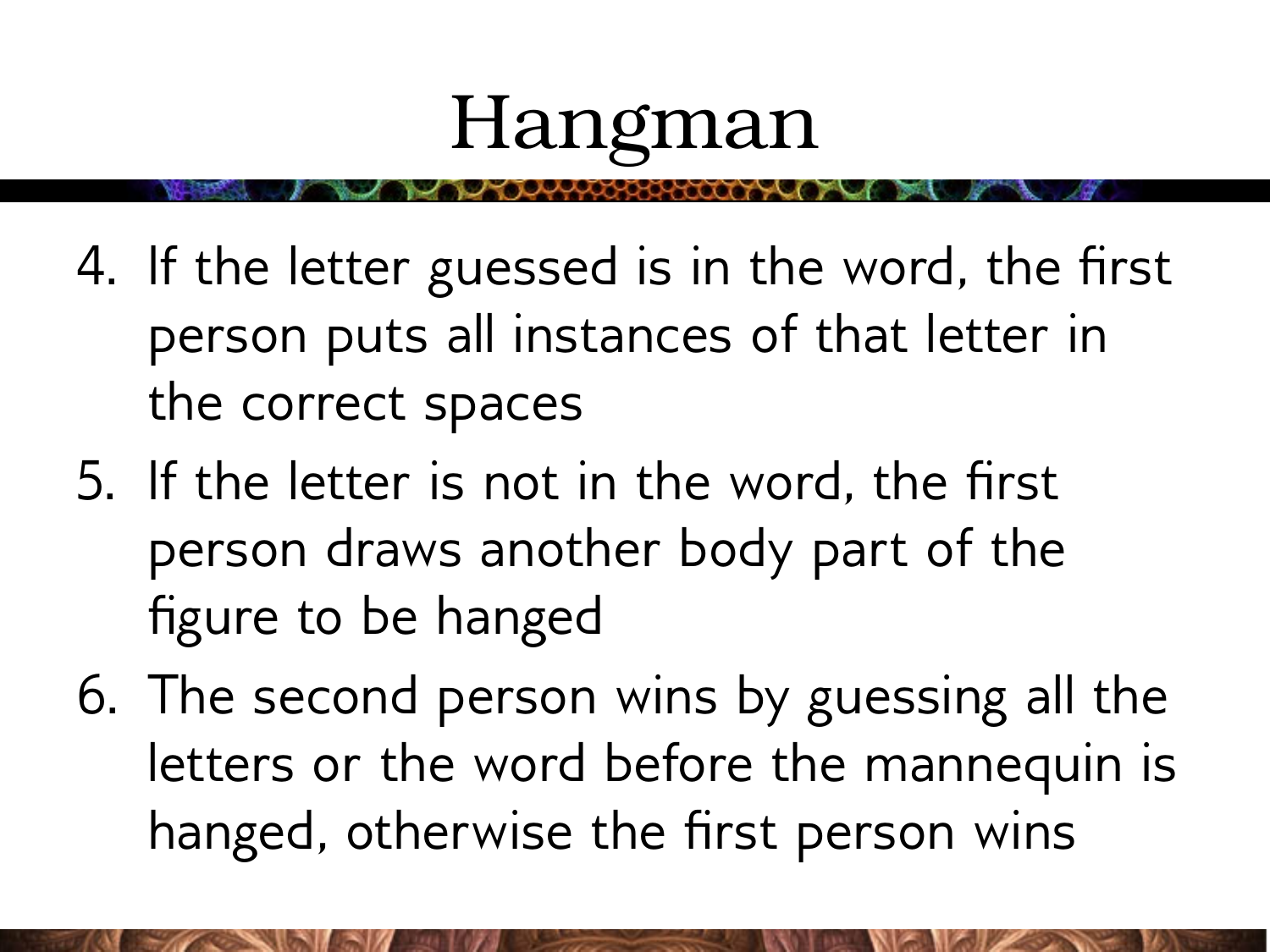

# Hangman
If the letter guessed is in the word, the first person puts all instances of that letter in the correct spaces
If the letter is not in the word, the first person draws another body part of the figure to be hanged
The second person wins by guessing all the letters or the word before the mannequin is hanged, otherwise the first person wins